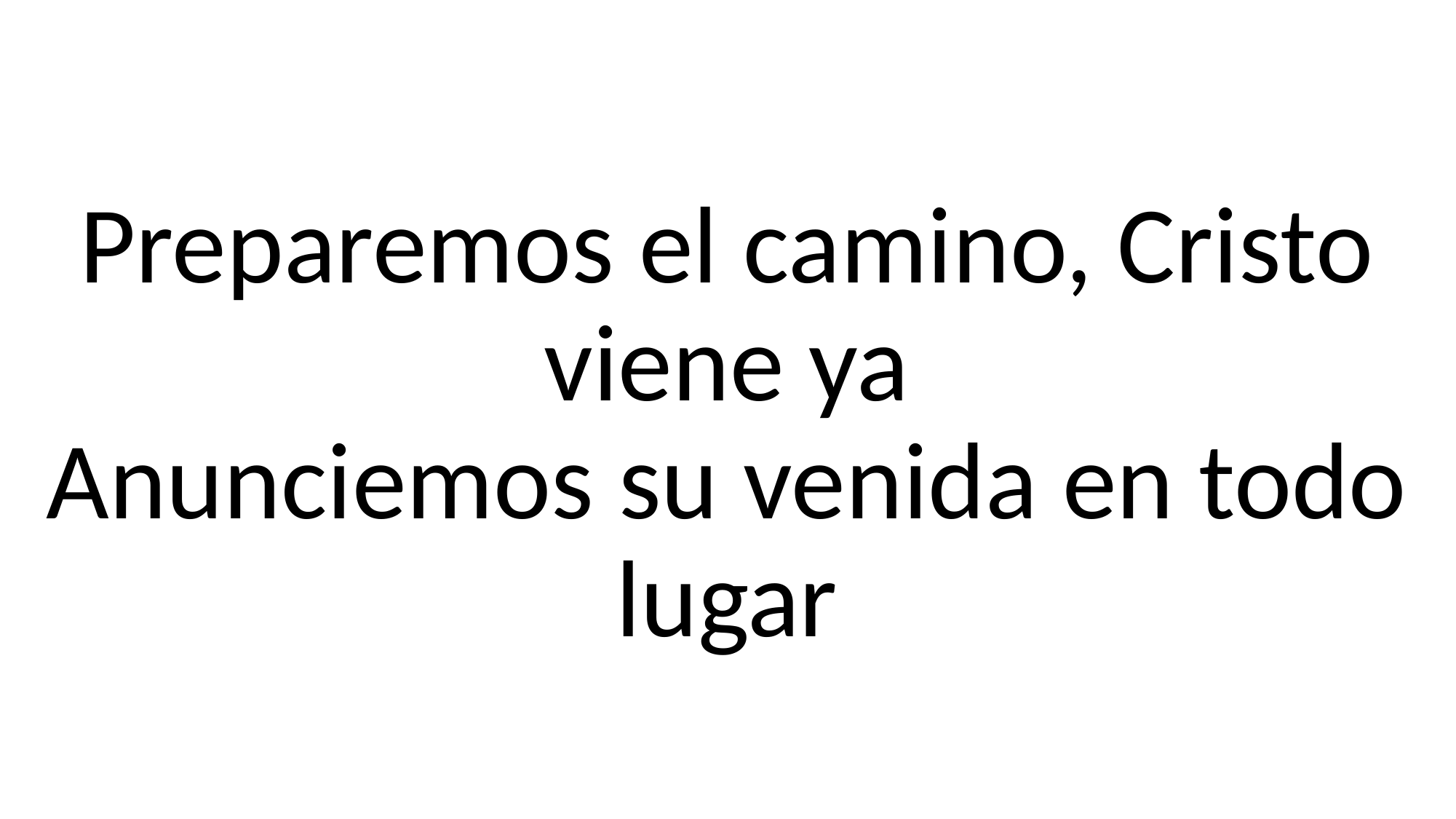

# Preparemos el camino, Cristo viene ya Anunciemos su venida en todo lugar